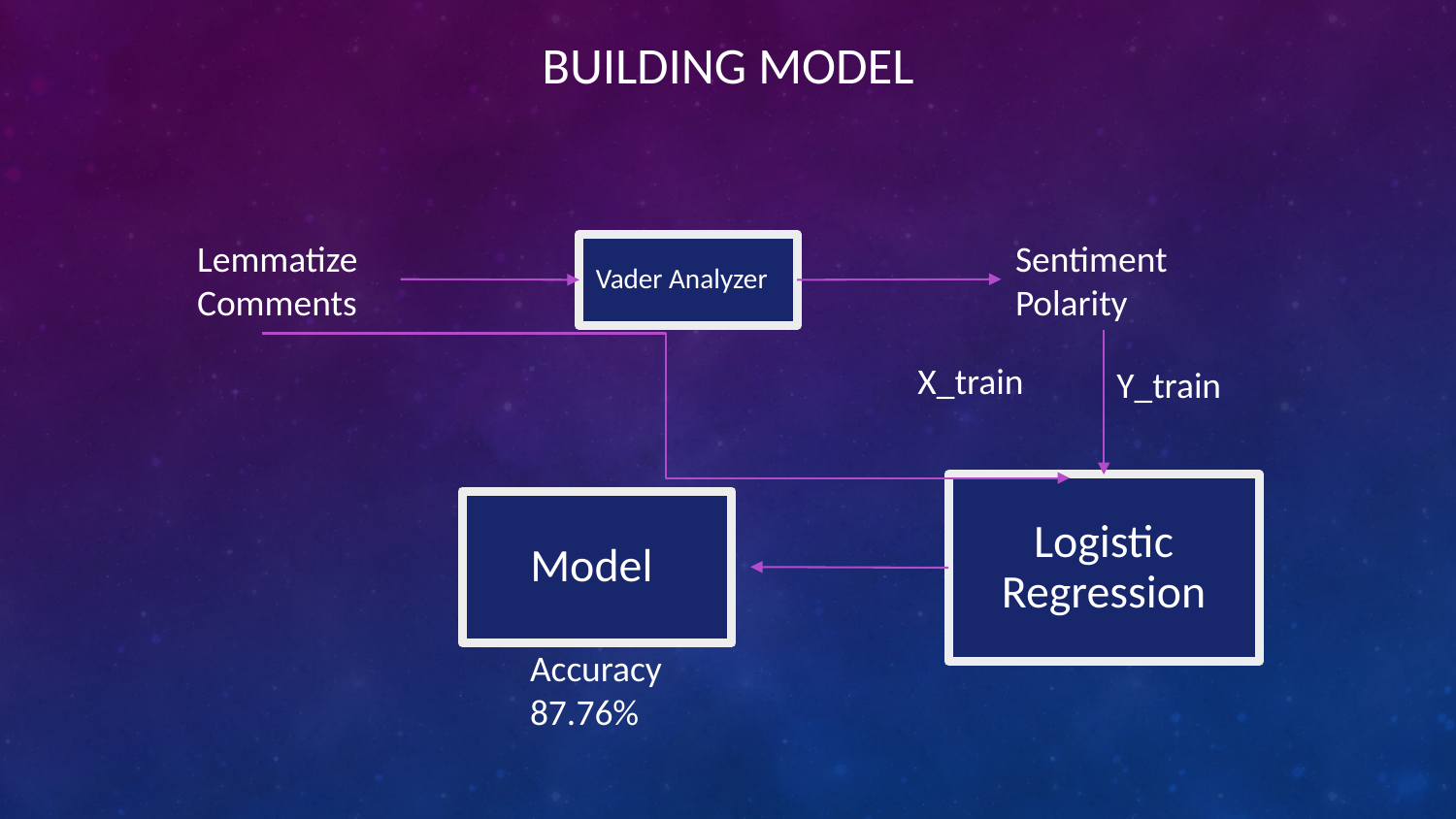

# Building Model
Lemmatize Comments
Sentiment Polarity

Vader Analyzer
X_train
Y_train

Logistic Regression

Model
Accuracy 87.76%